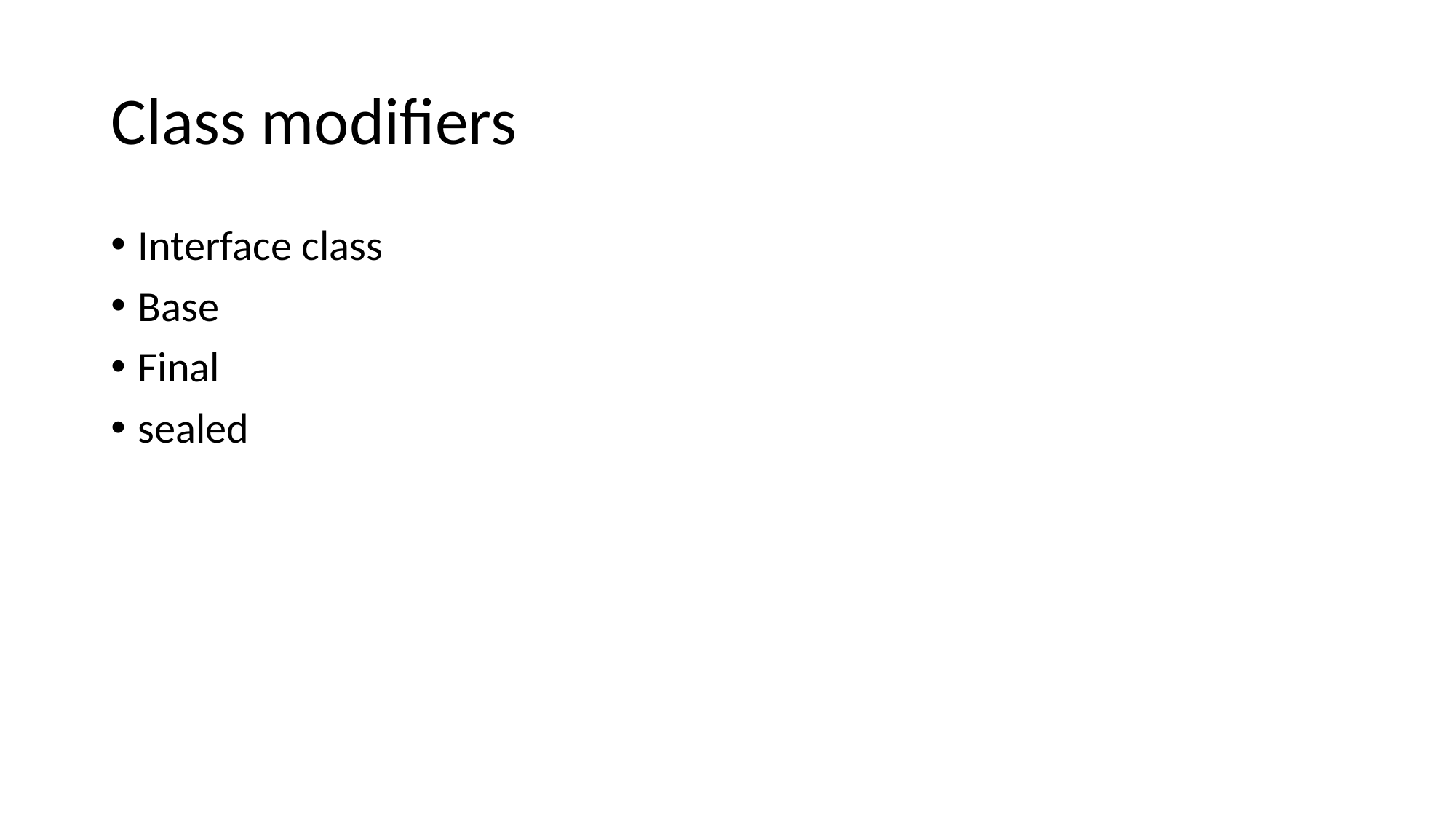

# Class modifiers
Interface class
Base
Final
sealed